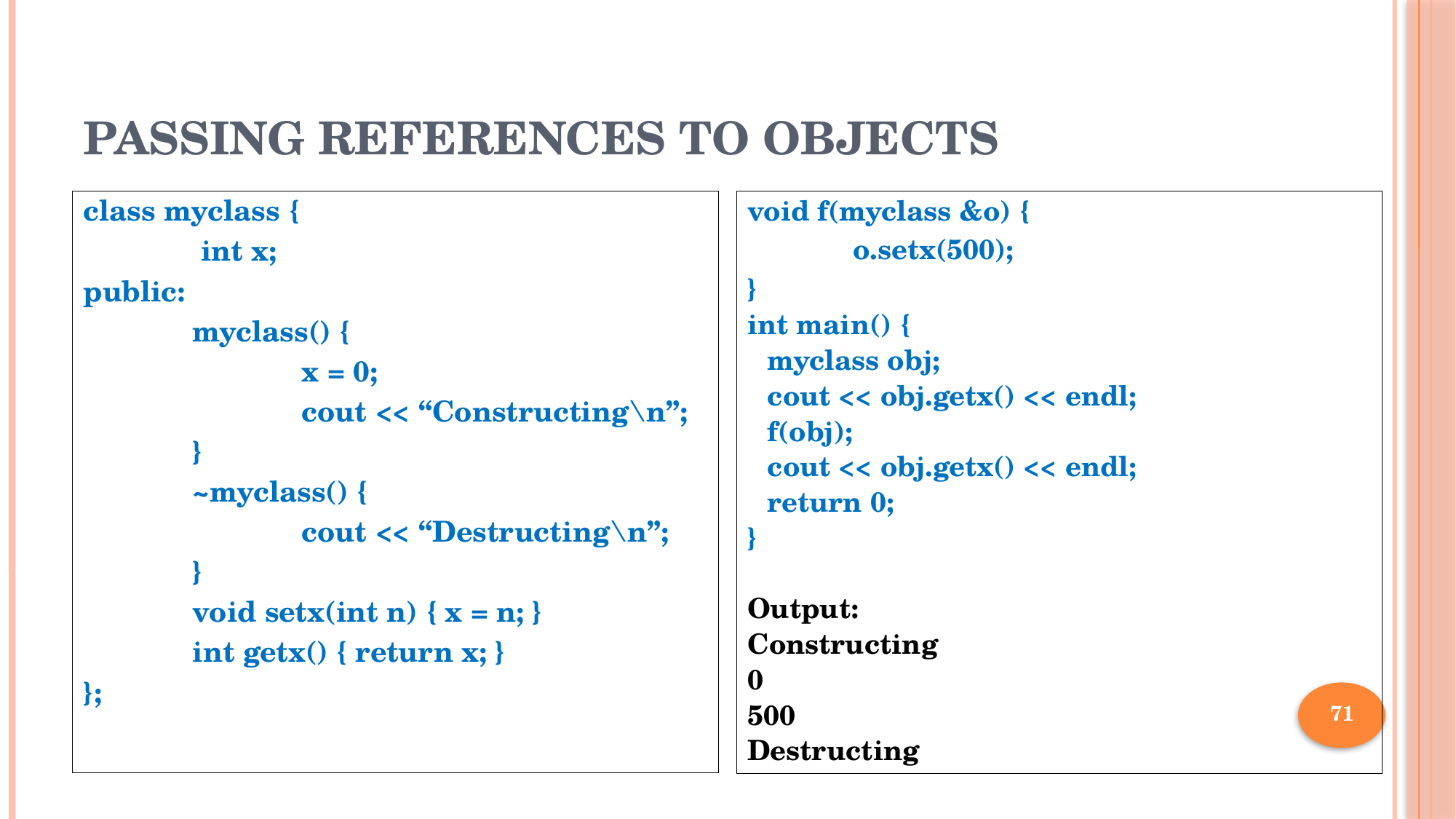

# Passing References to Objects
class myclass {
  	 int x;
public:
   	myclass() {
      		x = 0;
      		cout << “Constructing\n”;
   	}
   	~myclass() {
      		cout << “Destructing\n”;
   	}
   	void setx(int n) { x = n; }
   	int getx() { return x; }
};
void f(myclass &o) {
	o.setx(500);
}
int main() {
	myclass obj;
	cout << obj.getx() << endl;
	f(obj);
	cout << obj.getx() << endl;
	return 0;
}

Output:
Constructing
0
500
Destructing

71